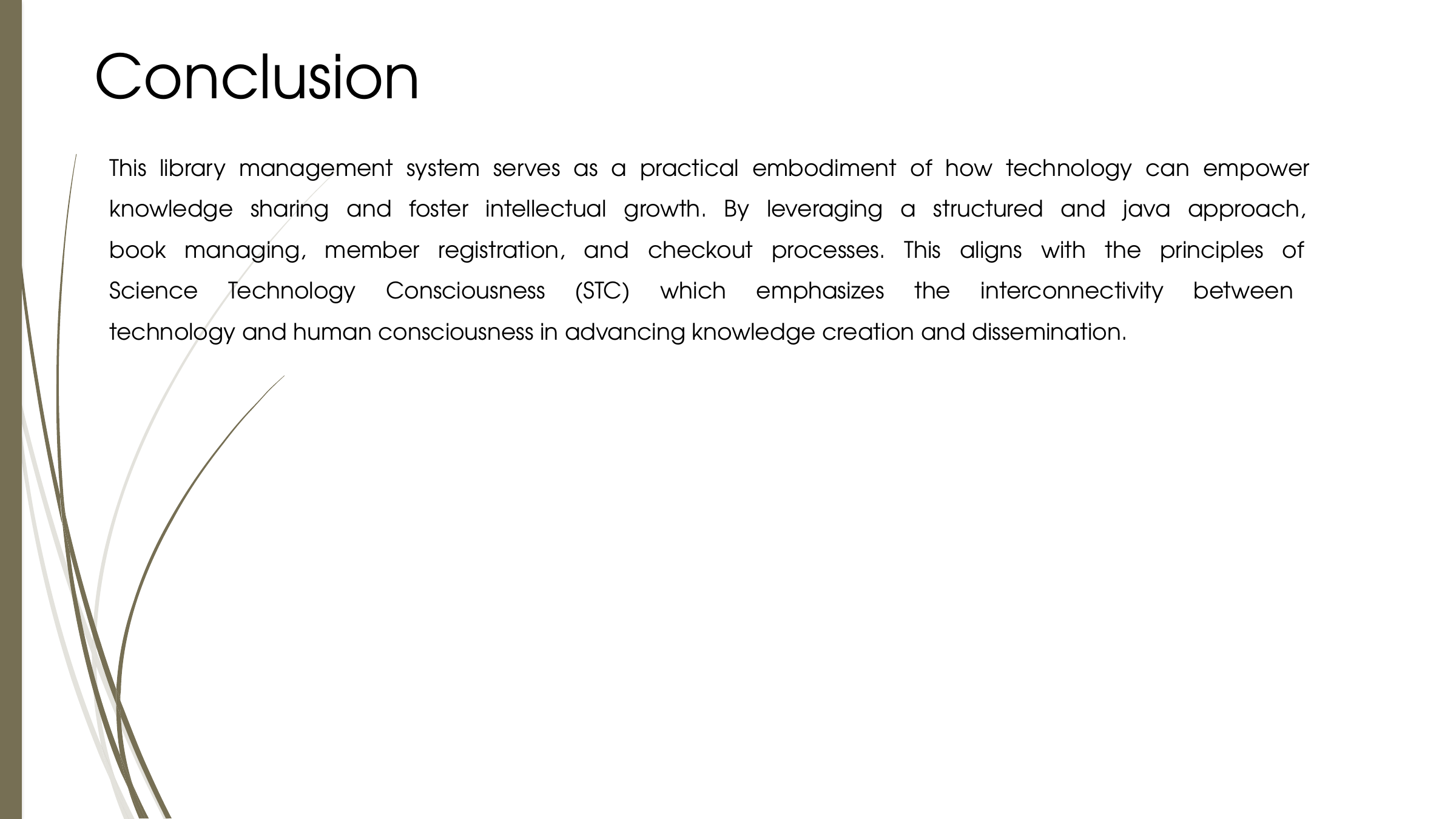

Conclusion
This library management system serves as a practical embodiment of how technology can empower
knowledge sharing and foster intellectual growth. By leveraging a structured and java approach,
book managing, member registration, and checkout processes. This aligns with the principles of
Science Technology Consciousness (STC) which emphasizes the interconnectivity between
technology and human consciousness in advancing knowledge creation and dissemination.